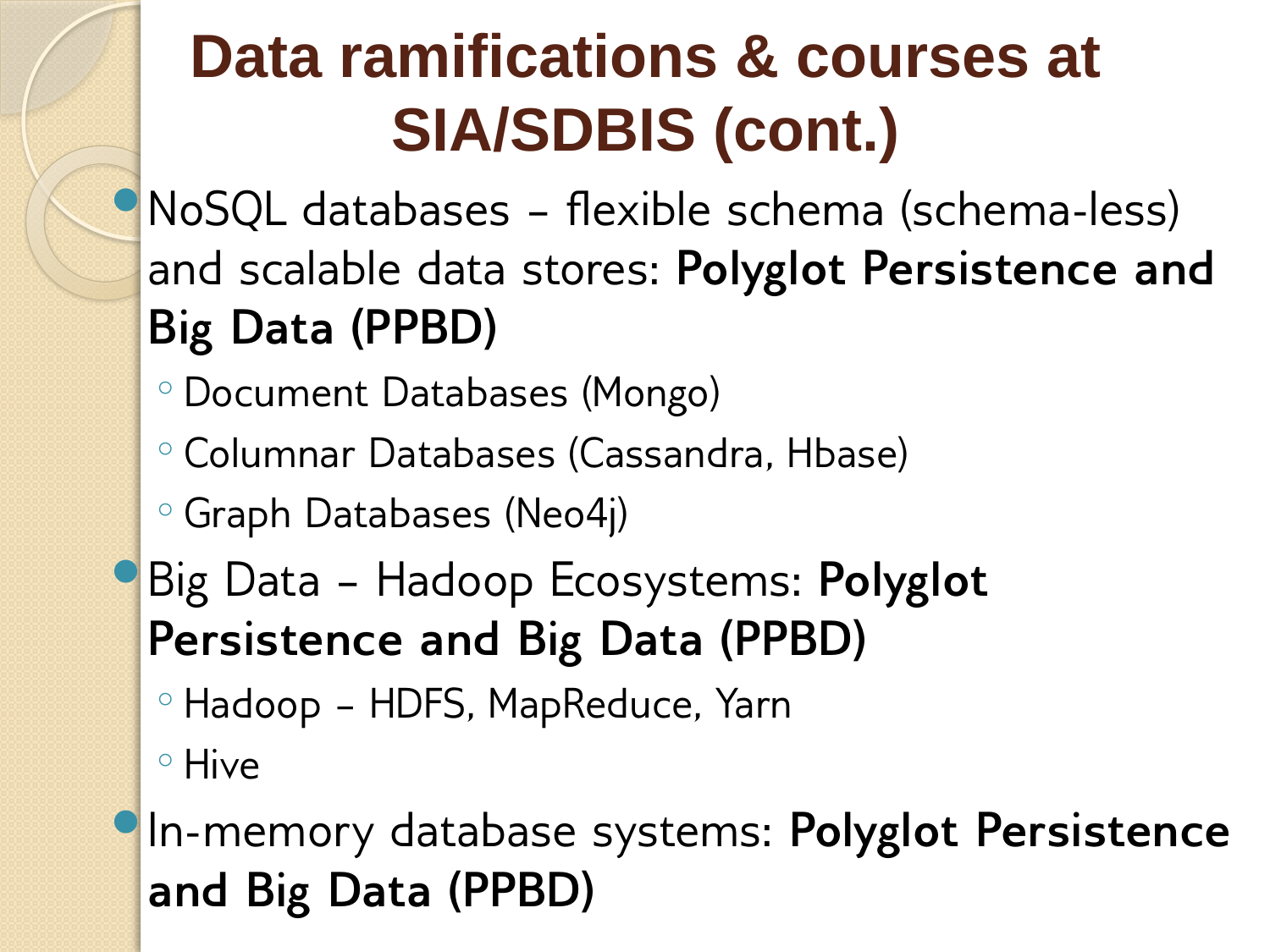

# Data ramifications & courses at SIA/SDBIS (cont.)
NoSQL databases – flexible schema (schema-less) and scalable data stores: Polyglot Persistence and Big Data (PPBD)
Document Databases (Mongo)
Columnar Databases (Cassandra, Hbase)
Graph Databases (Neo4j)
Big Data – Hadoop Ecosystems: Polyglot Persistence and Big Data (PPBD)
Hadoop – HDFS, MapReduce, Yarn
Hive
In-memory database systems: Polyglot Persistence and Big Data (PPBD)